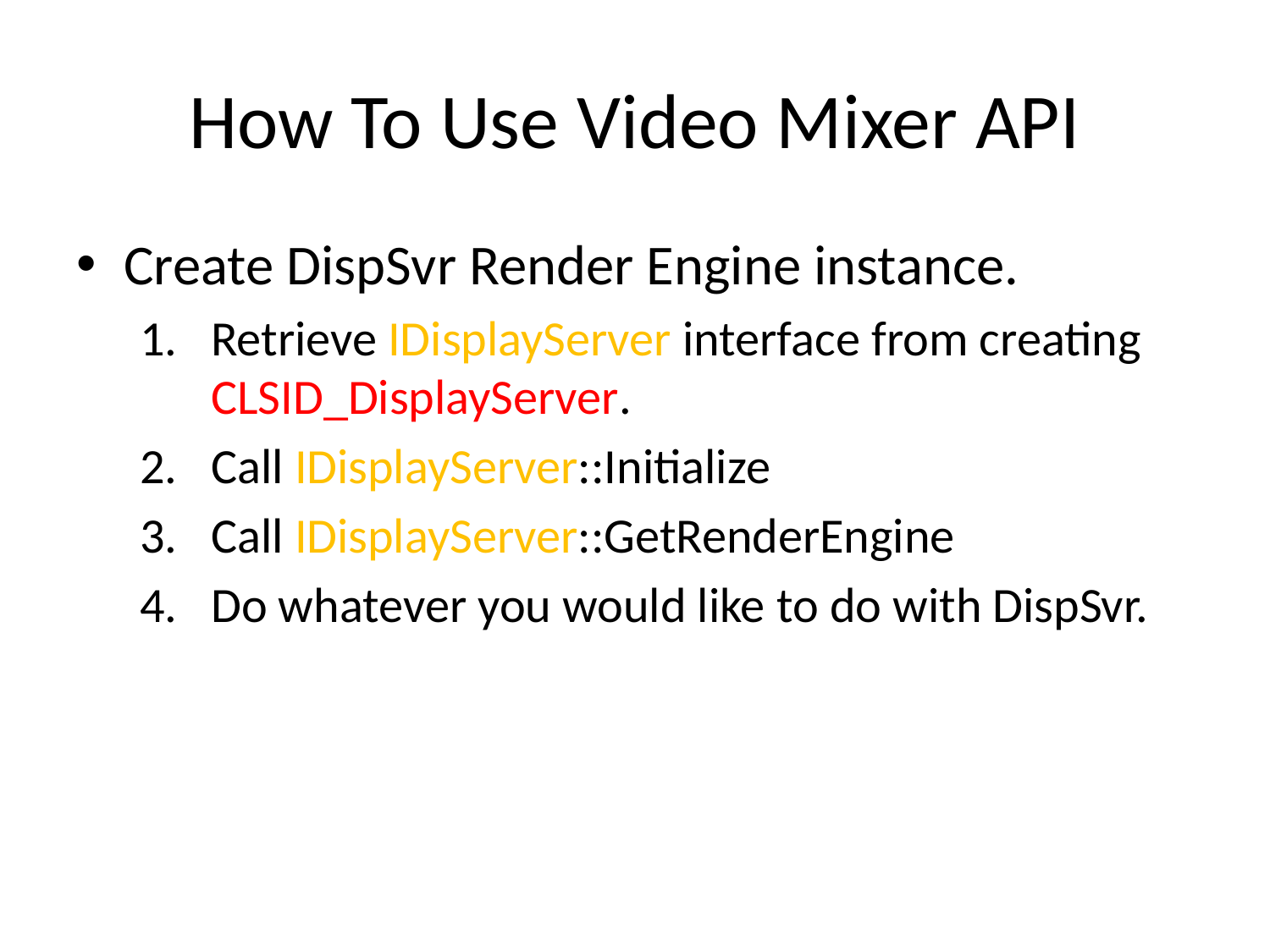

# How To Use Video Mixer API
Create DispSvr Render Engine instance.
Retrieve IDisplayServer interface from creating CLSID_DisplayServer.
Call IDisplayServer::Initialize
Call IDisplayServer::GetRenderEngine
Do whatever you would like to do with DispSvr.